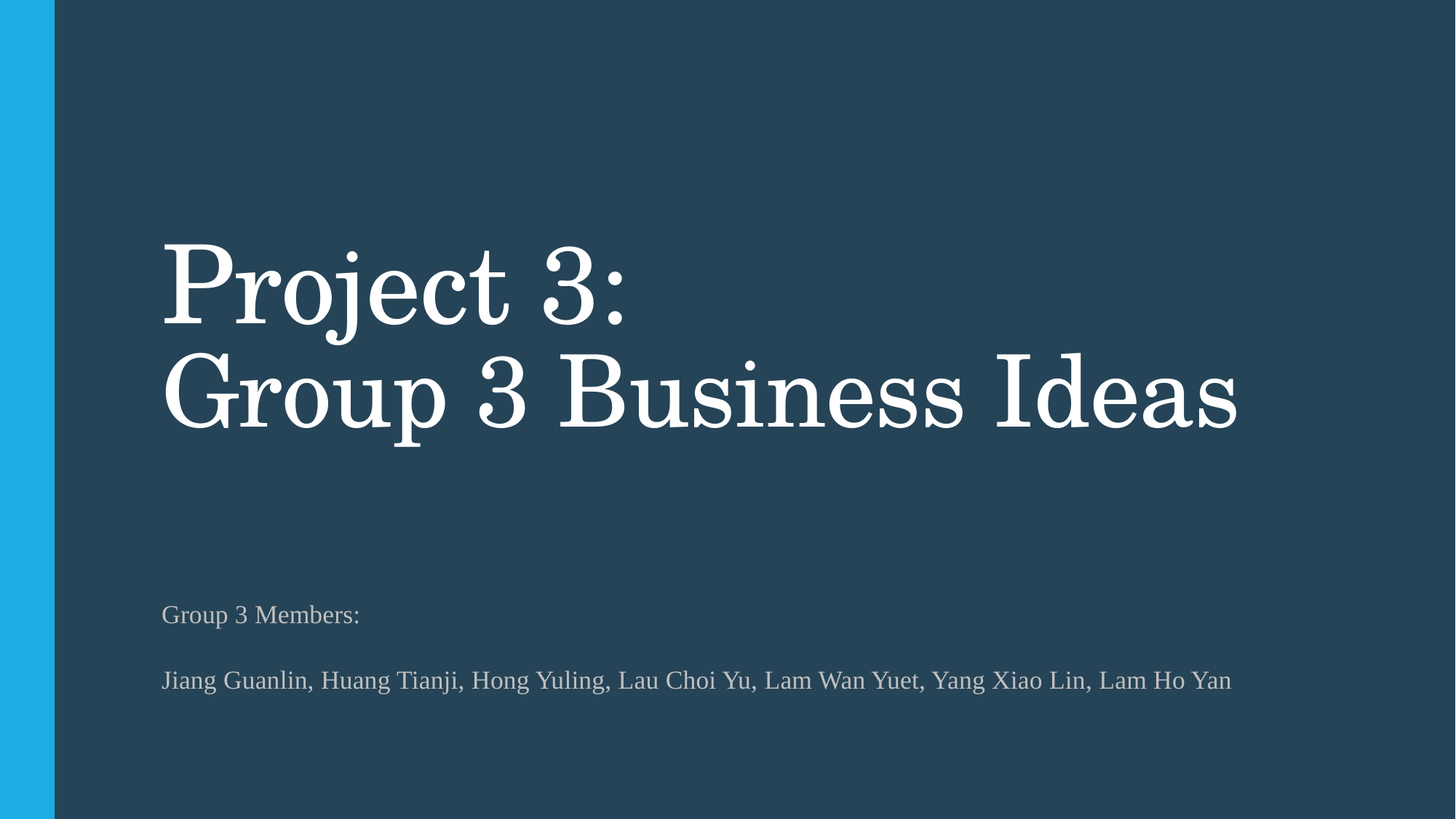

# Project 3: Group 3 Business Ideas
Group 3 Members:
Jiang Guanlin, Huang Tianji, Hong Yuling, Lau Choi Yu, Lam Wan Yuet, Yang Xiao Lin, Lam Ho Yan